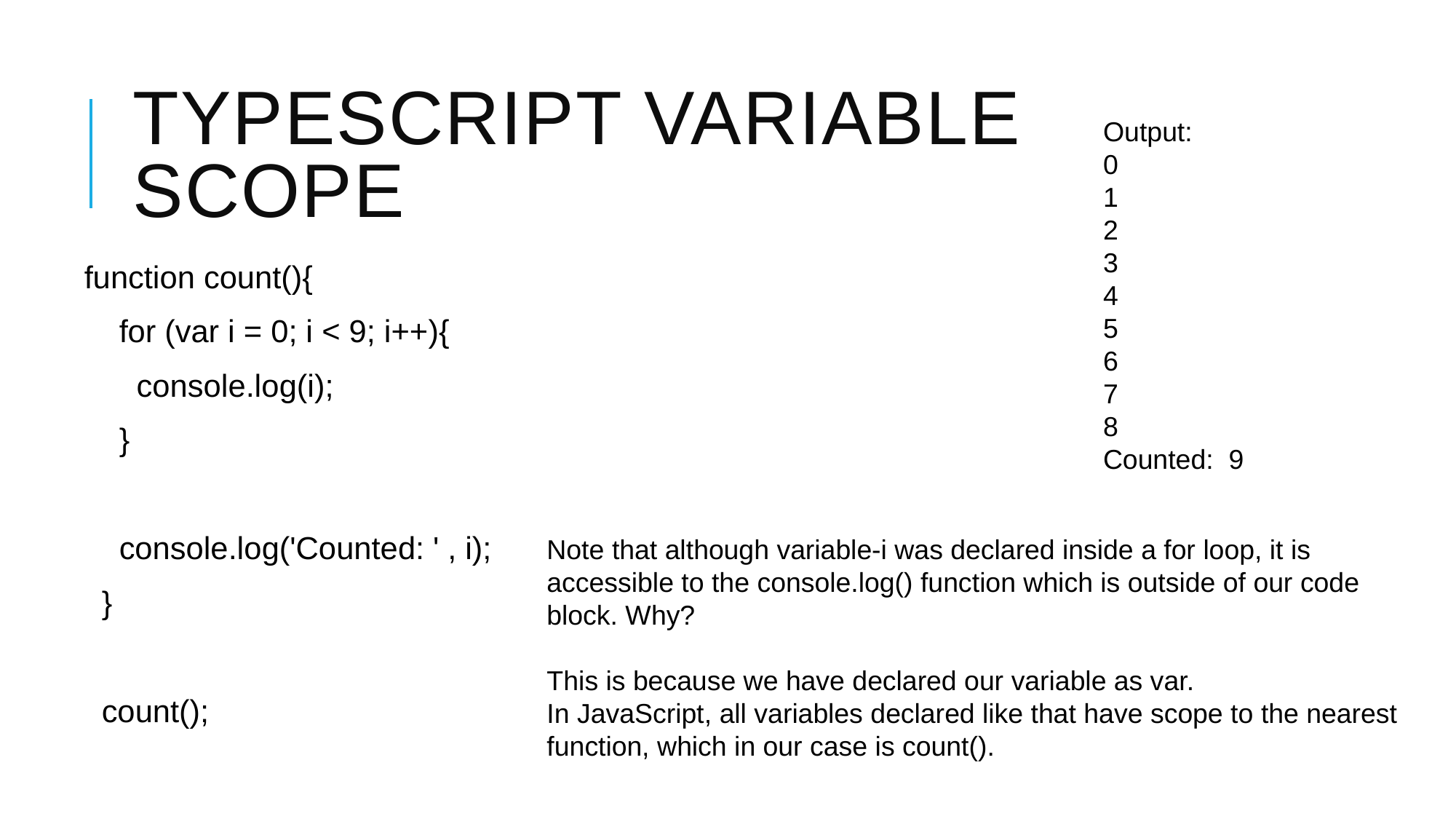

# Typescript variable scope
Output:
0
1
2
3
4
5
6
7
8
Counted:  9
function count(){
    for (var i = 0; i < 9; i++){
      console.log(i);
    }

    console.log('Counted: ' , i);
  }

  count();

Note that although variable-i was declared inside a for loop, it is accessible to the console.log() function which is outside of our code block. Why?

This is because we have declared our variable as var.
In JavaScript, all variables declared like that have scope to the nearest function, which in our case is count().